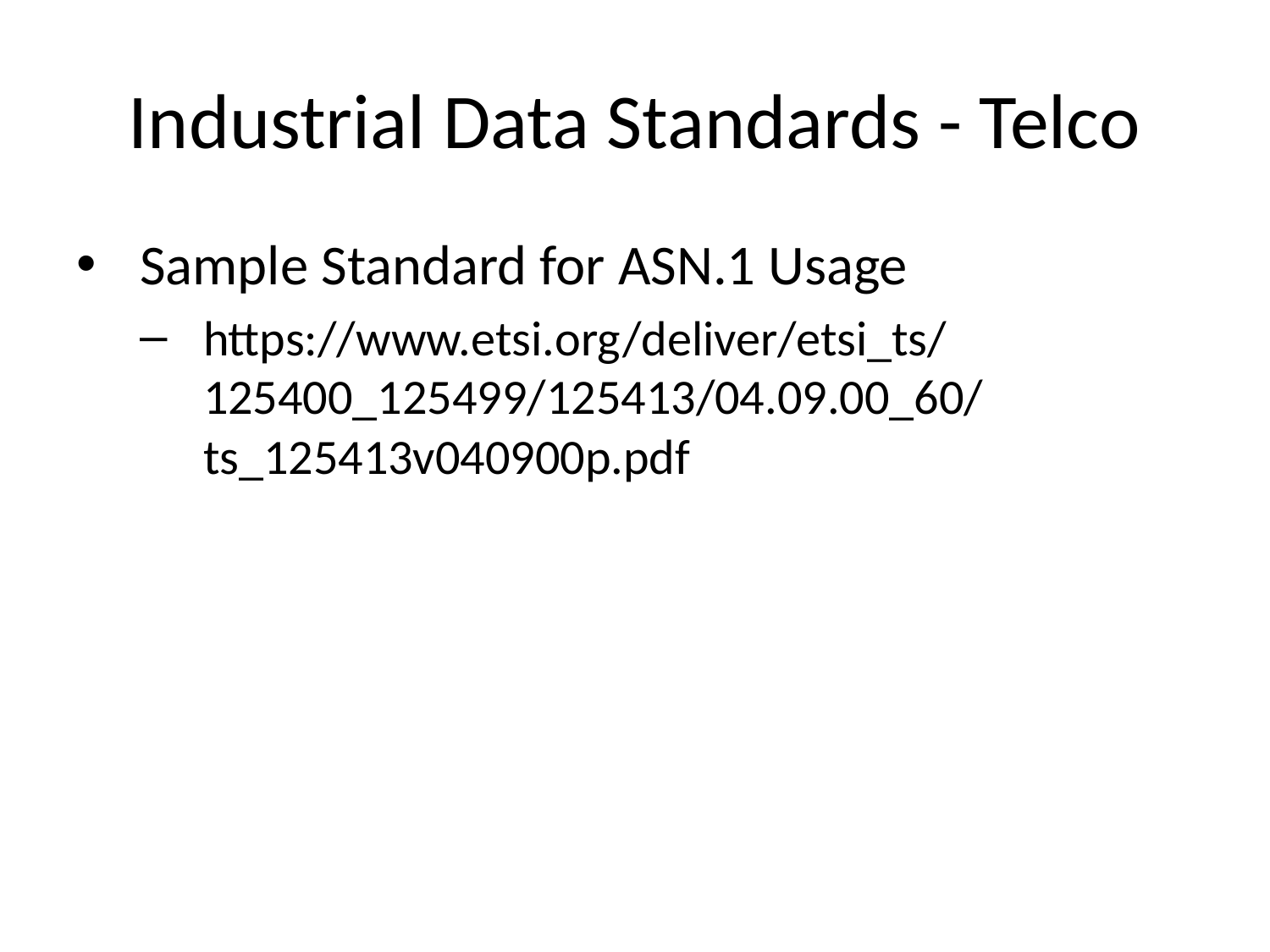

# Industrial Data Standards - Telco
Sample Standard for ASN.1 Usage
https://www.etsi.org/deliver/etsi_ts/125400_125499/125413/04.09.00_60/ts_125413v040900p.pdf